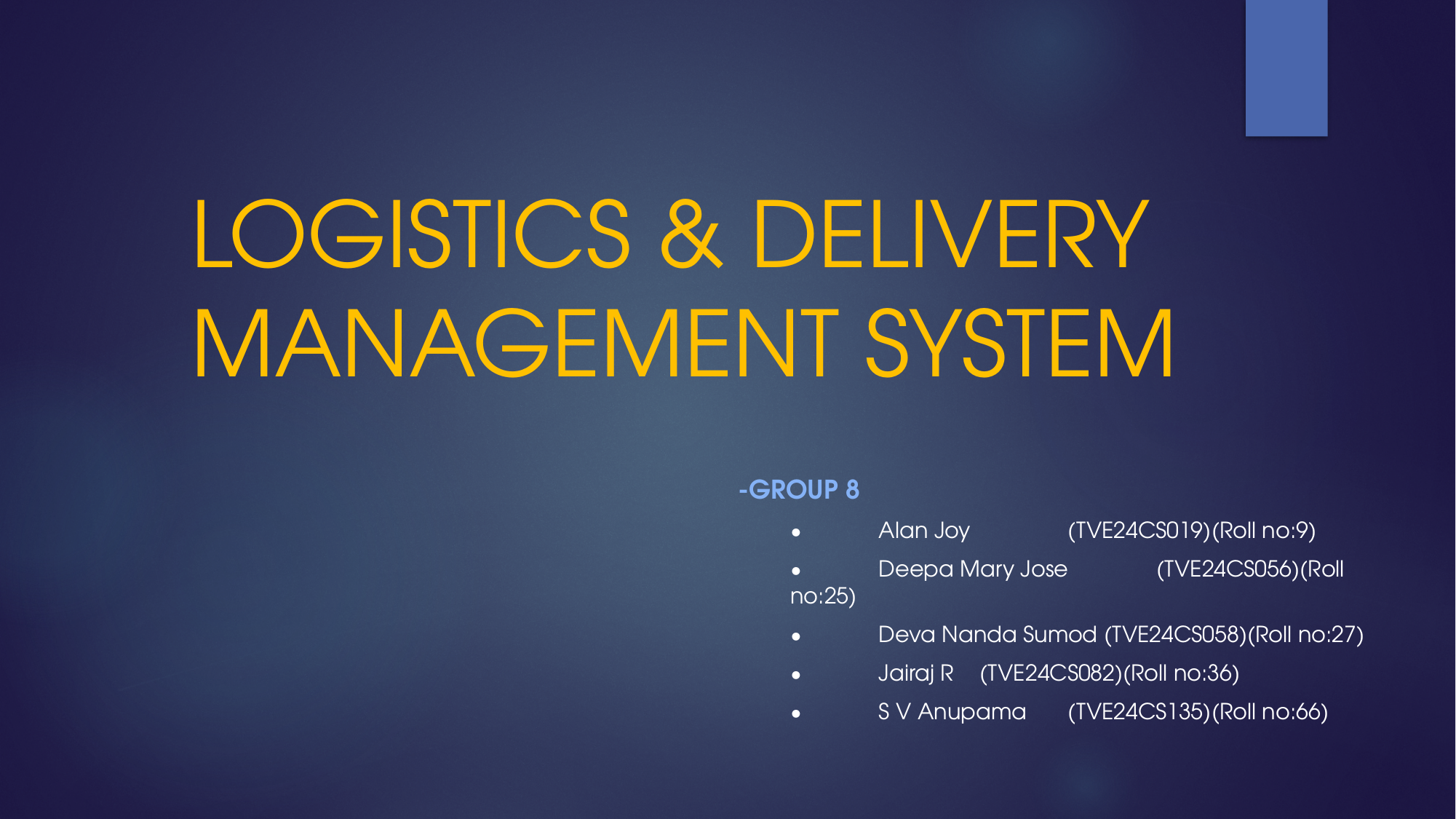

# LOGISTICS & DELIVERY MANAGEMENT SYSTEM
-GROUP 8
•	Alan Joy			  (TVE24CS019)(Roll no:9)
•	Deepa Mary Jose	  (TVE24CS056)(Roll no:25)
•	Deva Nanda Sumod (TVE24CS058)(Roll no:27)
•	Jairaj R			  (TVE24CS082)(Roll no:36)
•	S V Anupama		  (TVE24CS135)(Roll no:66)